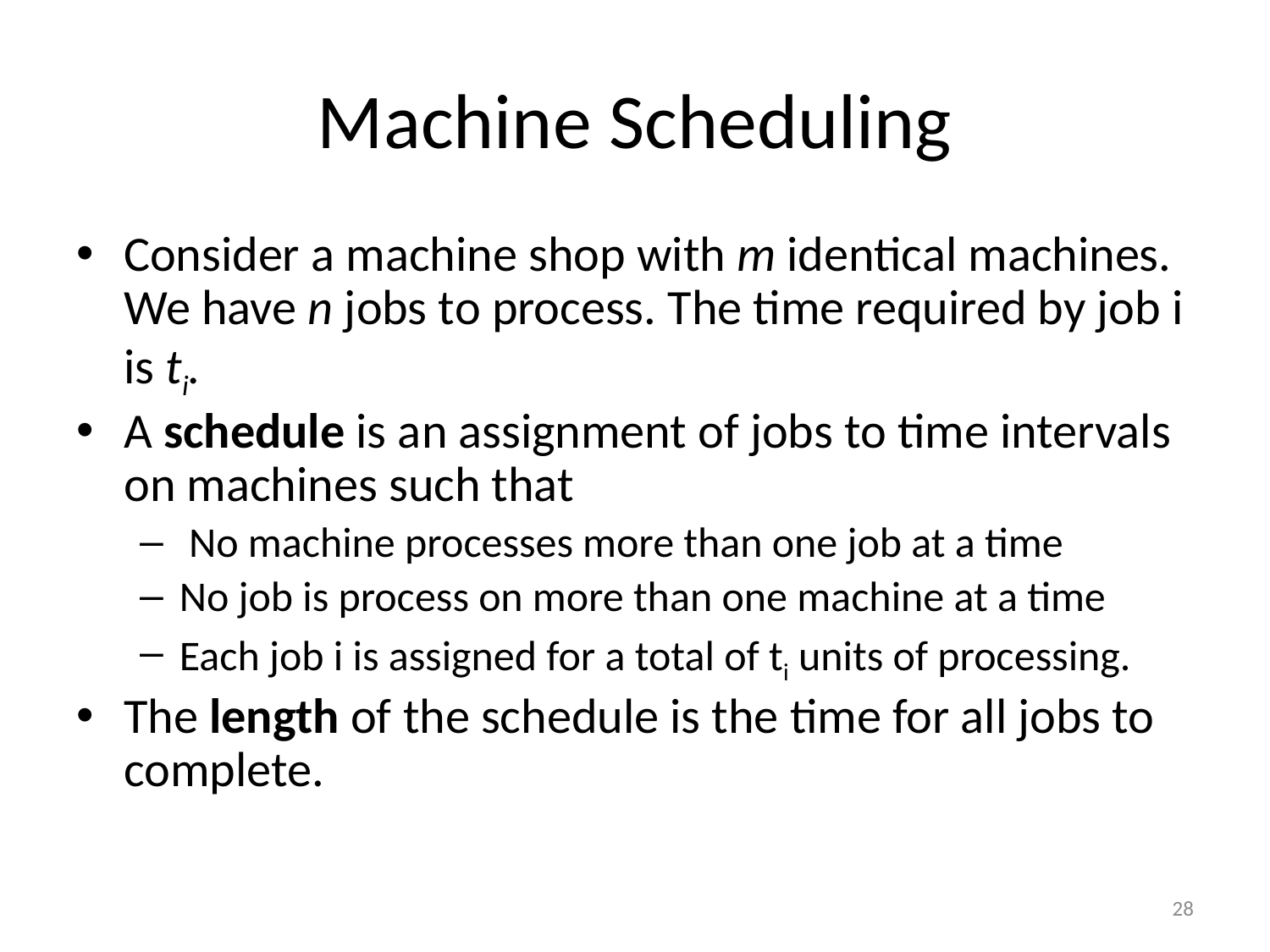

# Machine Scheduling
Consider a machine shop with m identical machines. We have n jobs to process. The time required by job i is ti.
A schedule is an assignment of jobs to time intervals on machines such that
 No machine processes more than one job at a time
No job is process on more than one machine at a time
Each job i is assigned for a total of ti units of processing.
The length of the schedule is the time for all jobs to complete.
28